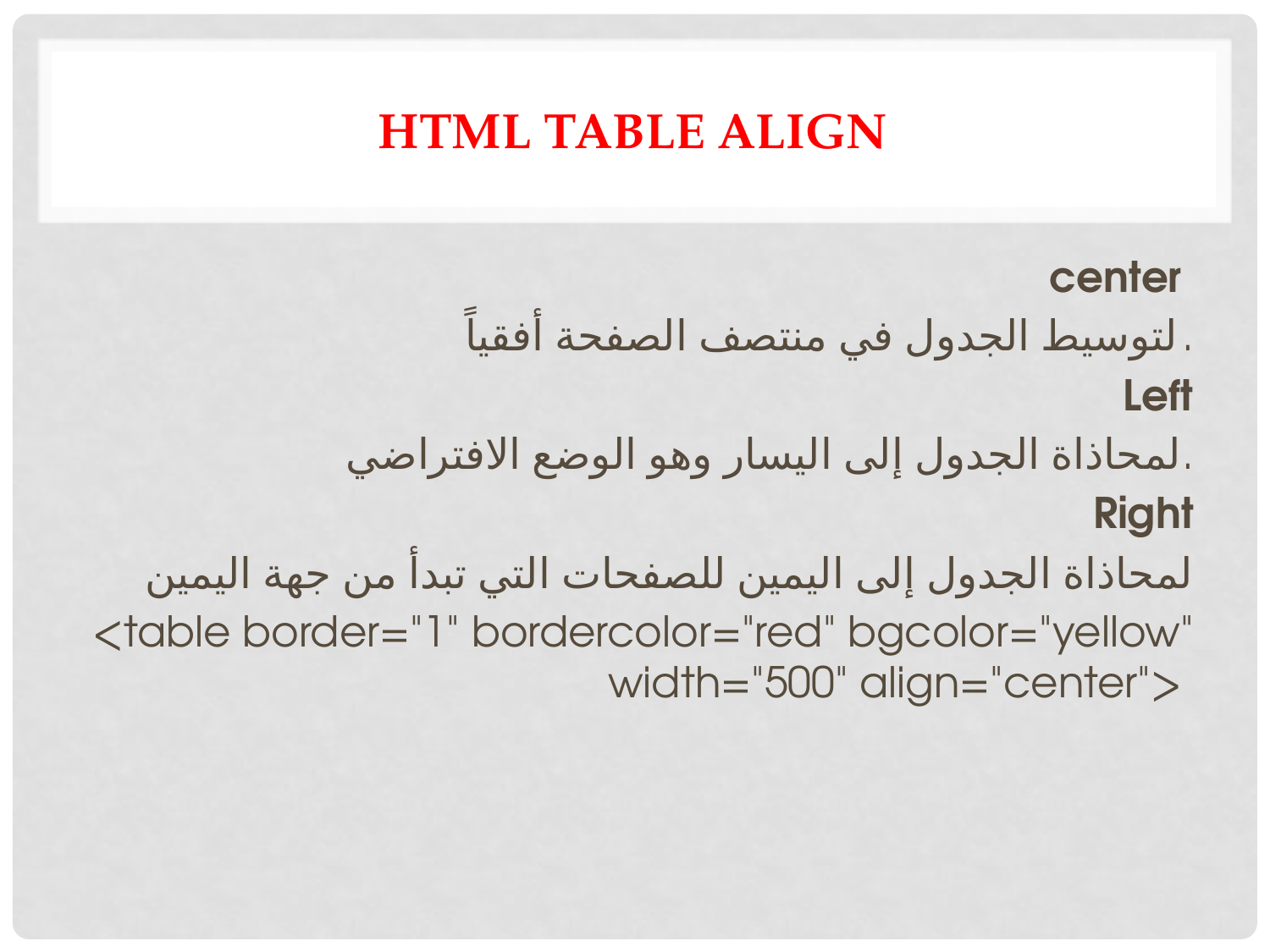

# HTML table align
center
لتوسيط الجدول في منتصف الصفحة أفقياً.
Left
لمحاذاة الجدول إلى اليسار وهو الوضع الافتراضي.
Right
لمحاذاة الجدول إلى اليمين للصفحات التي تبدأ من جهة اليمين
<table border="1" bordercolor="red" bgcolor="yellow" width="500" align="center">